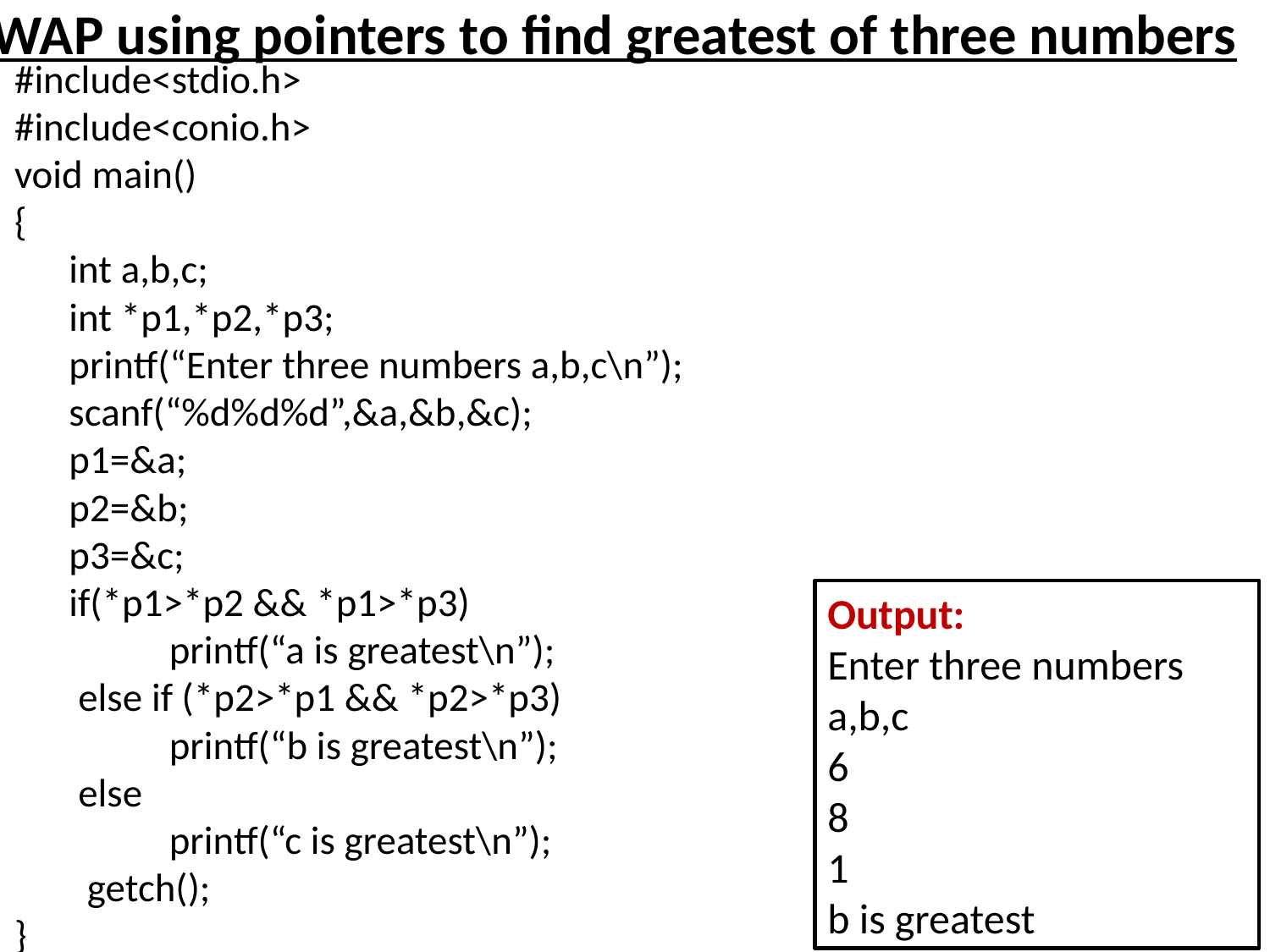

WAP using pointers to find greatest of three numbers

#include<stdio.h>
#include<conio.h>
void main()
{
      int a,b,c;
      int *p1,*p2,*p3;
      printf(“Enter three numbers a,b,c\n”);
      scanf(“%d%d%d”,&a,&b,&c);
      p1=&a;
      p2=&b;
      p3=&c;
      if(*p1>*p2 && *p1>*p3)
                 printf(“a is greatest\n”);
       else if (*p2>*p1 && *p2>*p3)
                 printf(“b is greatest\n”);
       else
                 printf(“c is greatest\n”);
        getch();
}
Output:
Enter three numbers a,b,c
6
8
1
b is greatest